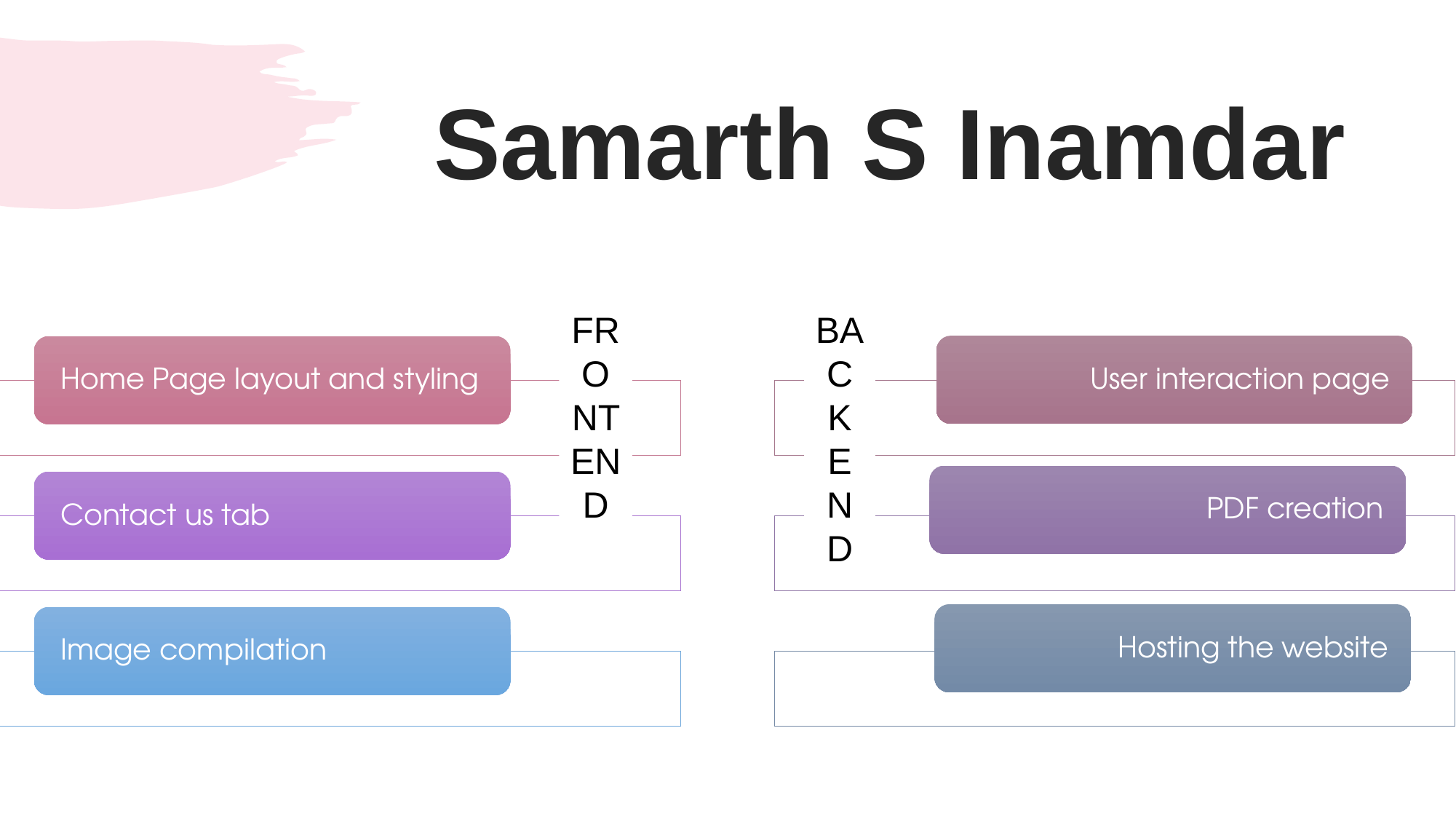

Samarth S Inamdar
BACK END
FRONT END
Home Page layout and styling
Contact us tab
Image compilation
User interaction page
PDF creation
Hosting the website